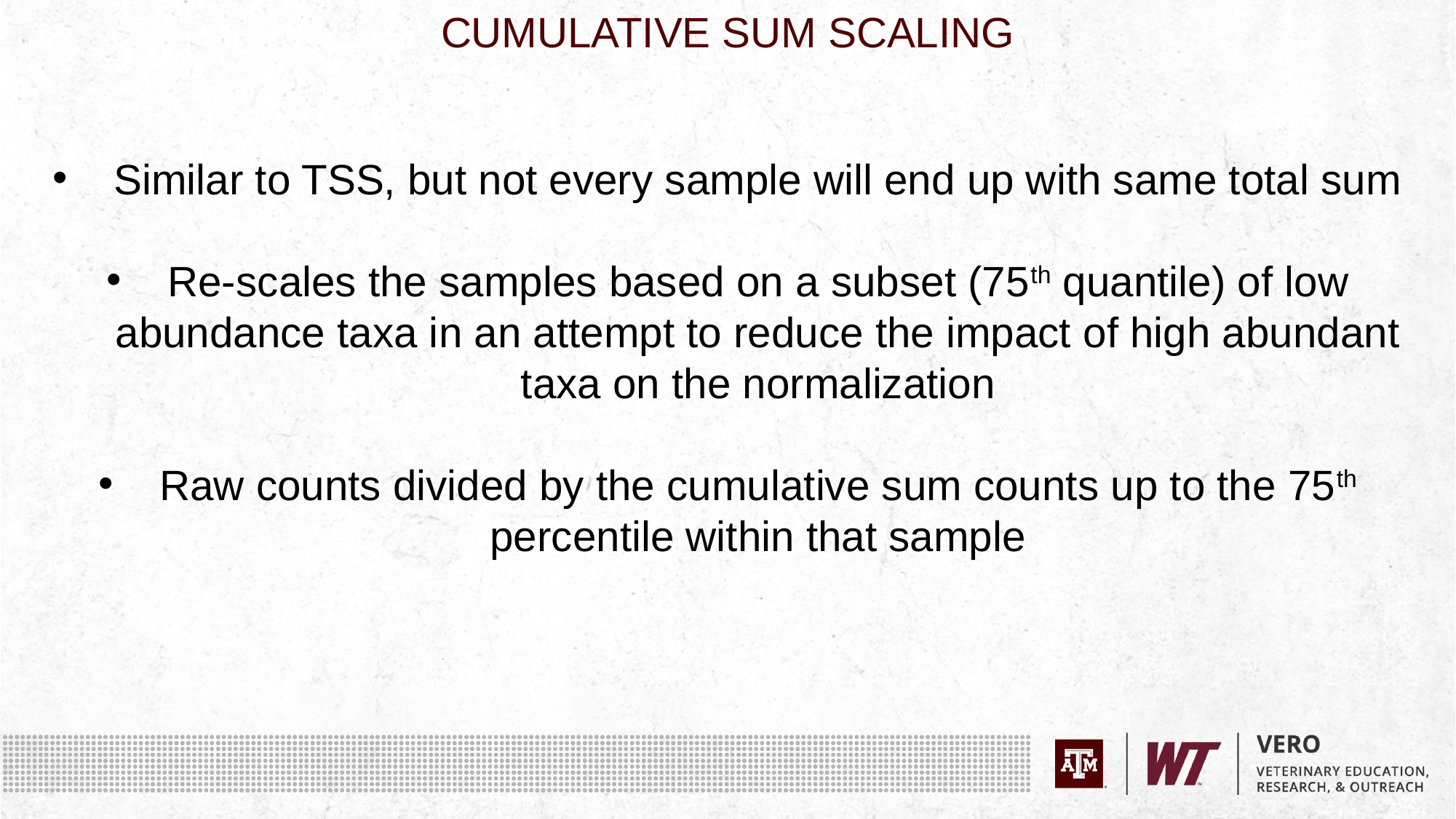

CUMULATIVE SUM SCALING
Similar to TSS, but not every sample will end up with same total sum

Re-scales the samples based on a subset (75th quantile) of low abundance taxa in an attempt to reduce the impact of high abundant taxa on the normalization

Raw counts divided by the cumulative sum counts up to the 75th percentile within that sample